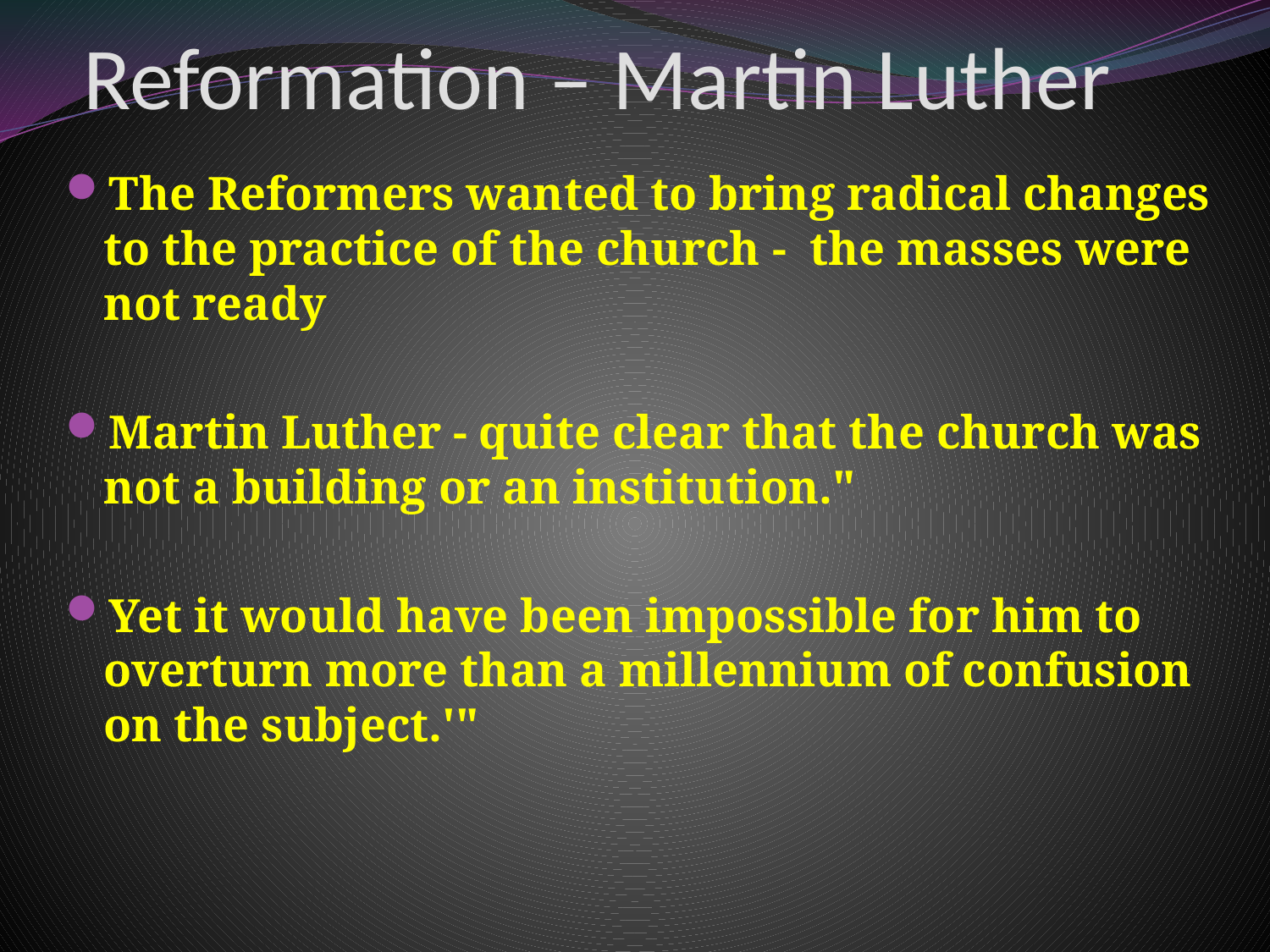

# Reformation – Martin Luther
The Reformers wanted to bring radical changes to the practice of the church -  the masses were not ready

Martin Luther - quite clear that the church was not a building or an institution."

Yet it would have been impossible for him to overturn more than a millennium of confusion on the subject.'"